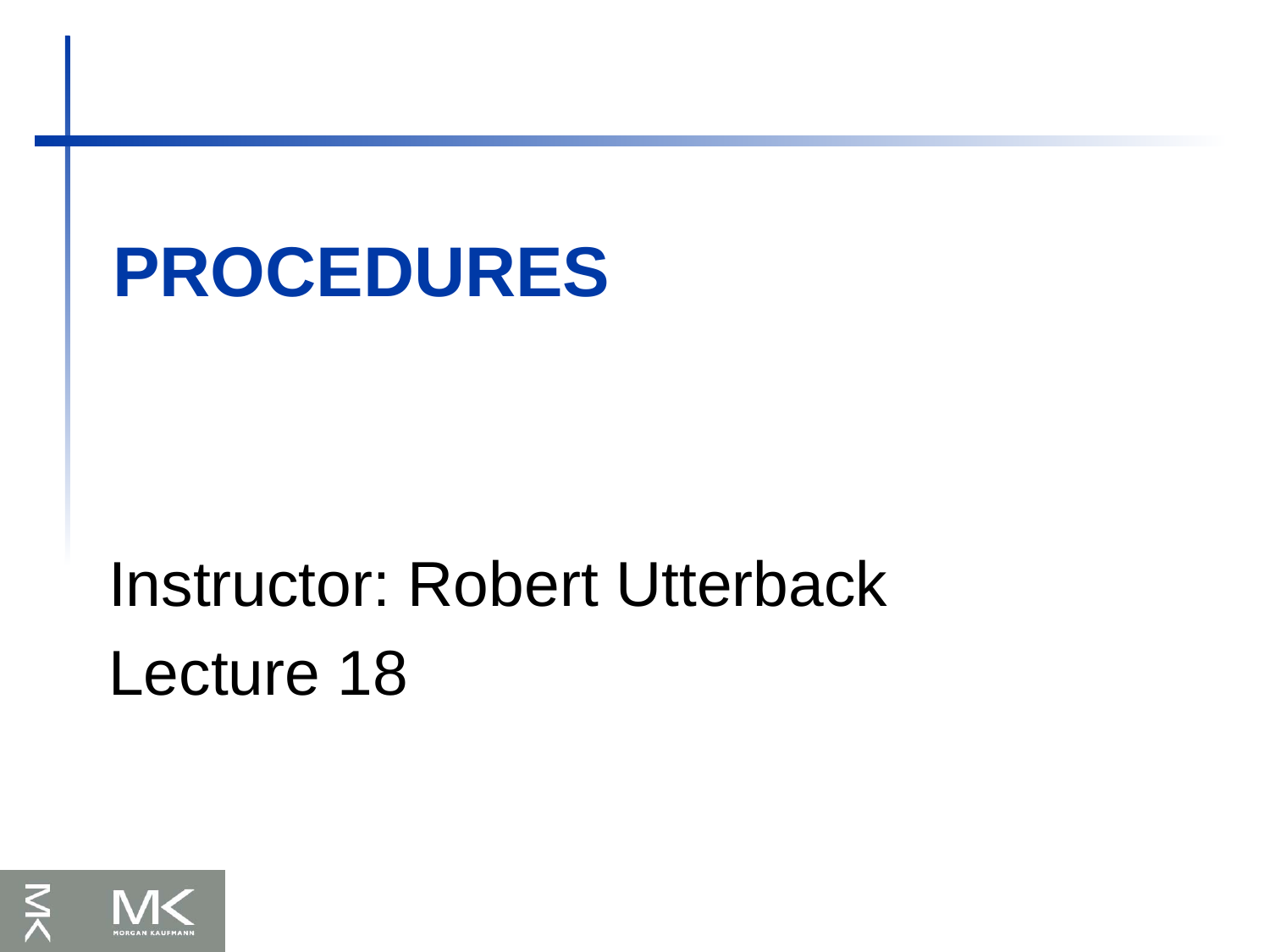

# procedures
Instructor: Robert Utterback
Lecture 18